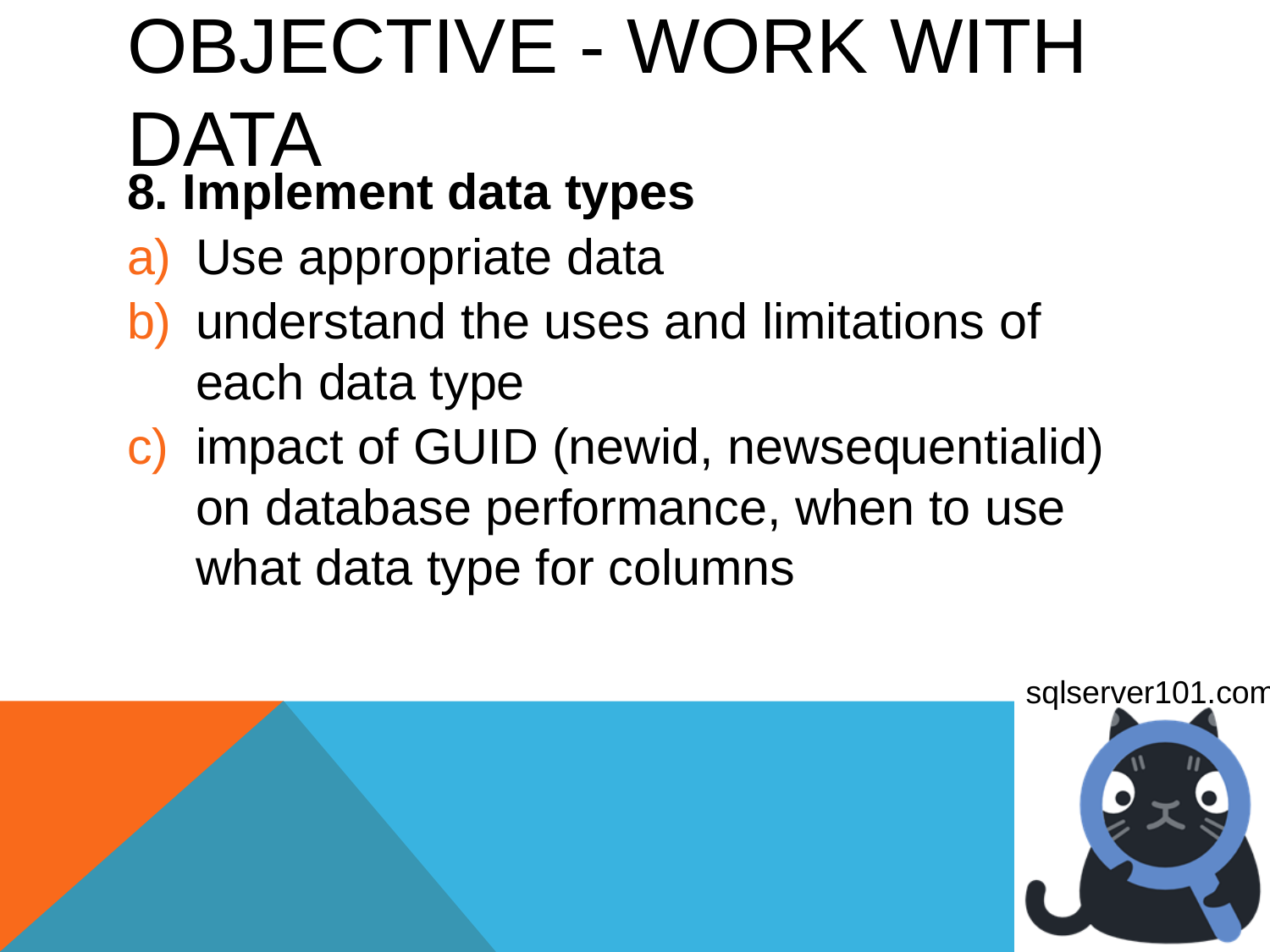

# OBJECTIVE - Work with data
8. Implement data types
Use appropriate data
understand the uses and limitations of each data type
impact of GUID (newid, newsequentialid) on database performance, when to use what data type for columns